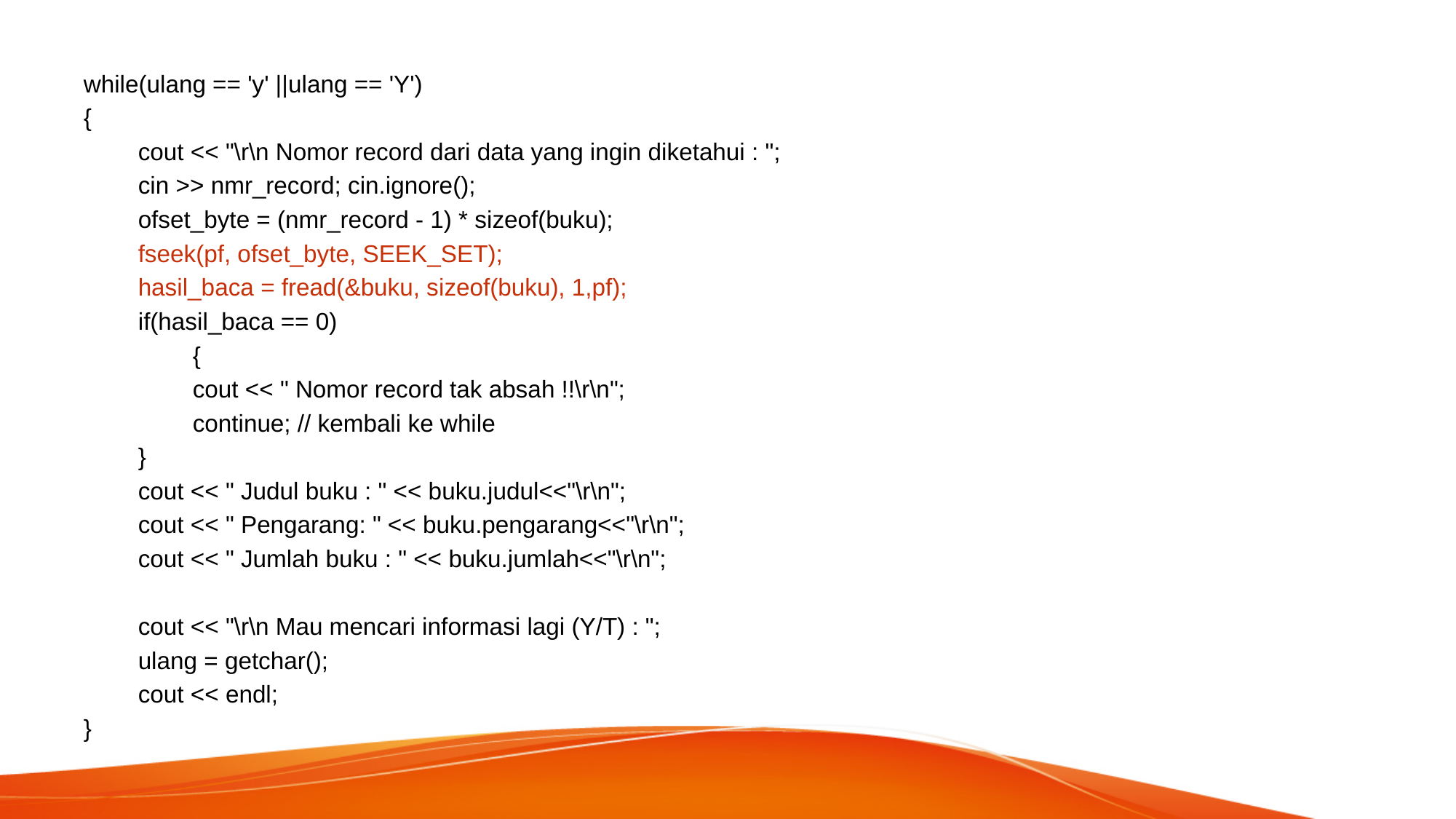

#
while(ulang == 'y' ||ulang == 'Y')
{
cout << "\r\n Nomor record dari data yang ingin diketahui : ";
cin >> nmr_record; cin.ignore();
ofset_byte = (nmr_record - 1) * sizeof(buku);
fseek(pf, ofset_byte, SEEK_SET);
hasil_baca = fread(&buku, sizeof(buku), 1,pf);
if(hasil_baca == 0)
{
cout << " Nomor record tak absah !!\r\n";
continue; // kembali ke while
}
cout << " Judul buku : " << buku.judul<<"\r\n";
cout << " Pengarang: " << buku.pengarang<<"\r\n";
cout << " Jumlah buku : " << buku.jumlah<<"\r\n";

cout << "\r\n Mau mencari informasi lagi (Y/T) : ";
ulang = getchar();
cout << endl;
}